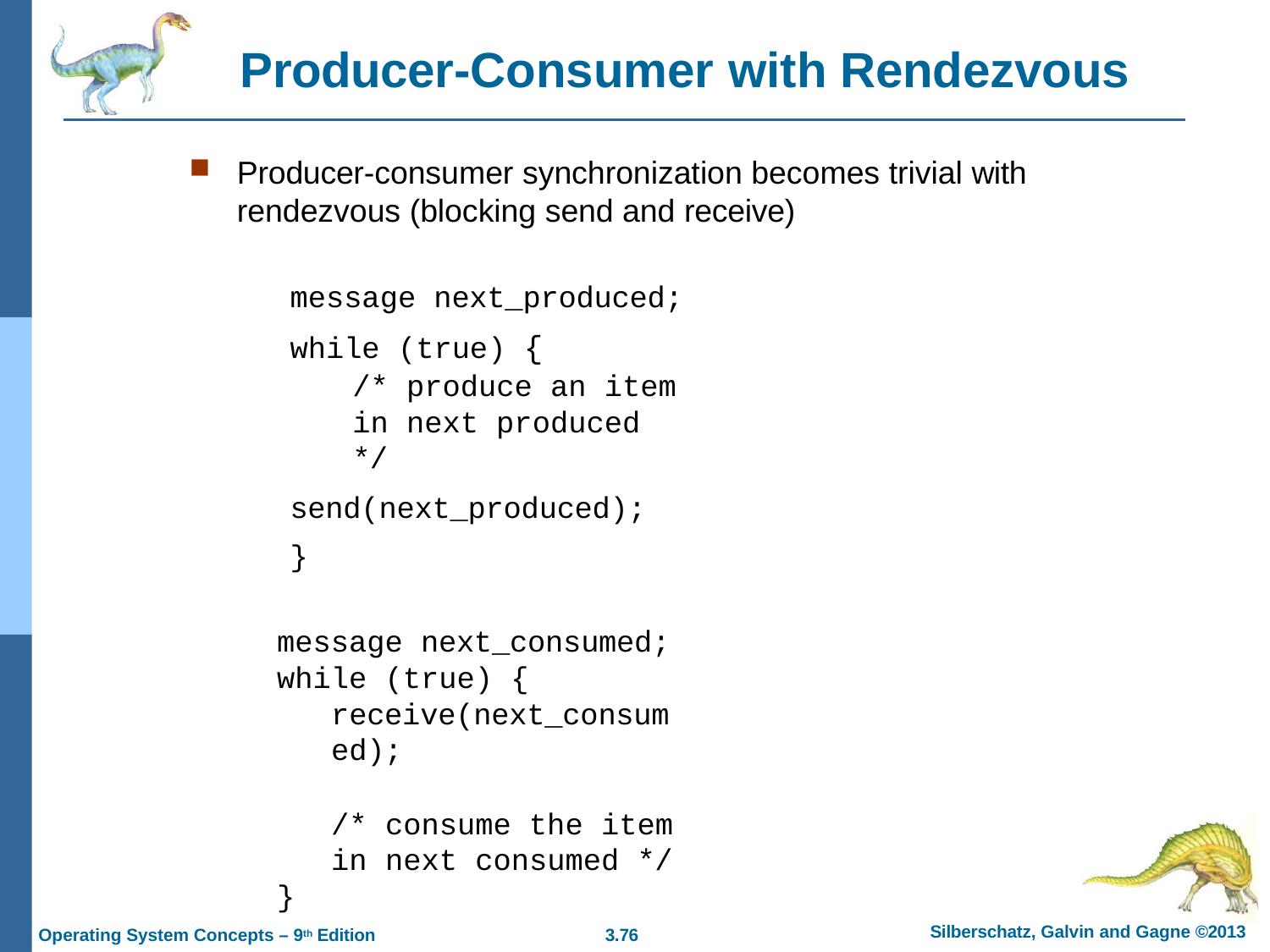

# Producer-Consumer with Rendezvous
Producer-consumer synchronization becomes trivial with
rendezvous (blocking send and receive)

message next_produced; while (true) {
/* produce an item in next produced */
send(next_produced);
}

message next_consumed; while (true) {
receive(next_consumed);

/* consume the item in next consumed */
}
Silberschatz, Galvin and Gagne ©2013
Operating System Concepts – 9th Edition
3.76